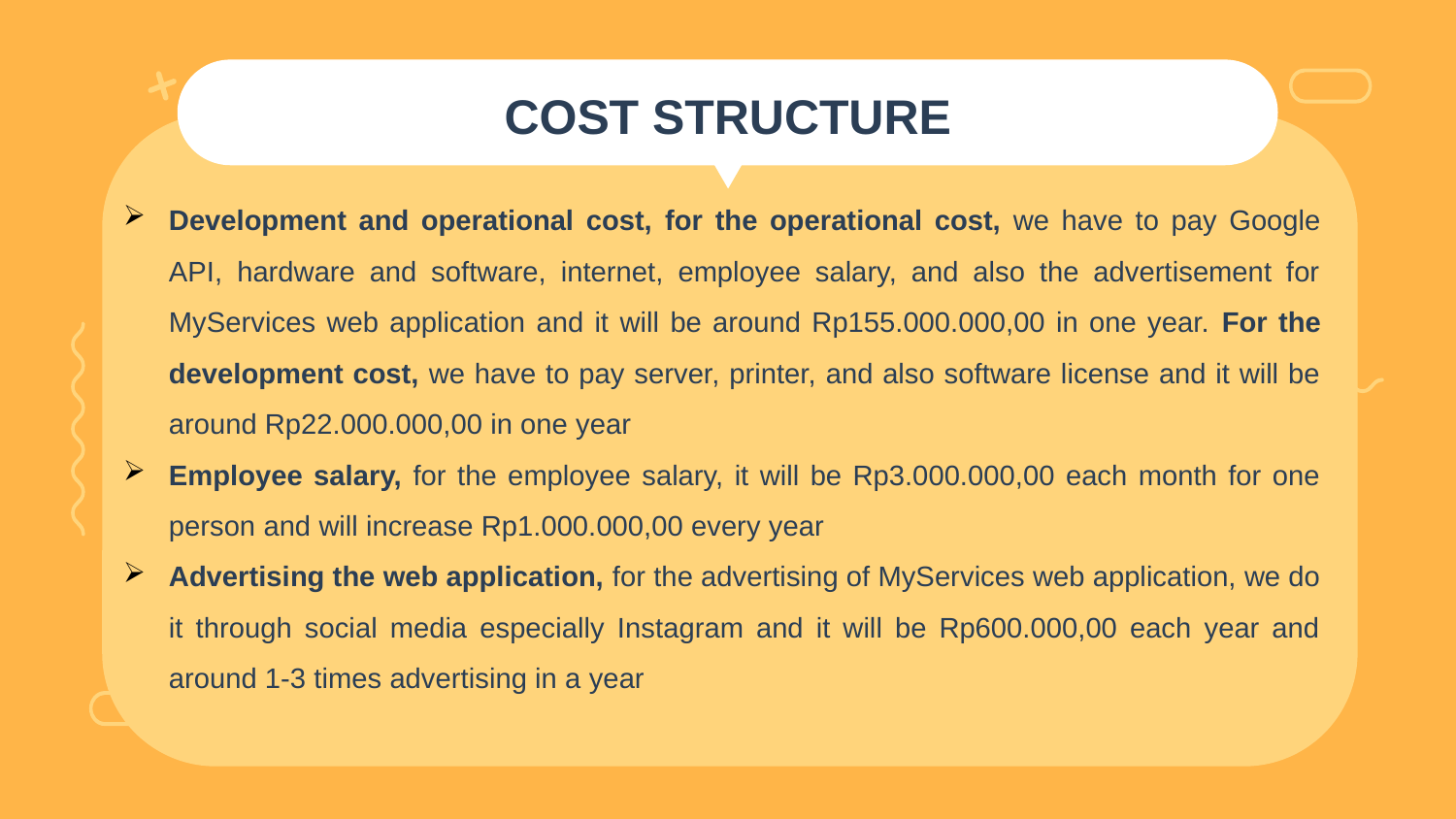

# COST STRUCTURE
Development and operational cost, for the operational cost, we have to pay Google API, hardware and software, internet, employee salary, and also the advertisement for MyServices web application and it will be around Rp155.000.000,00 in one year. For the development cost, we have to pay server, printer, and also software license and it will be around Rp22.000.000,00 in one year
Employee salary, for the employee salary, it will be Rp3.000.000,00 each month for one person and will increase Rp1.000.000,00 every year
Advertising the web application, for the advertising of MyServices web application, we do it through social media especially Instagram and it will be Rp600.000,00 each year and around 1-3 times advertising in a year